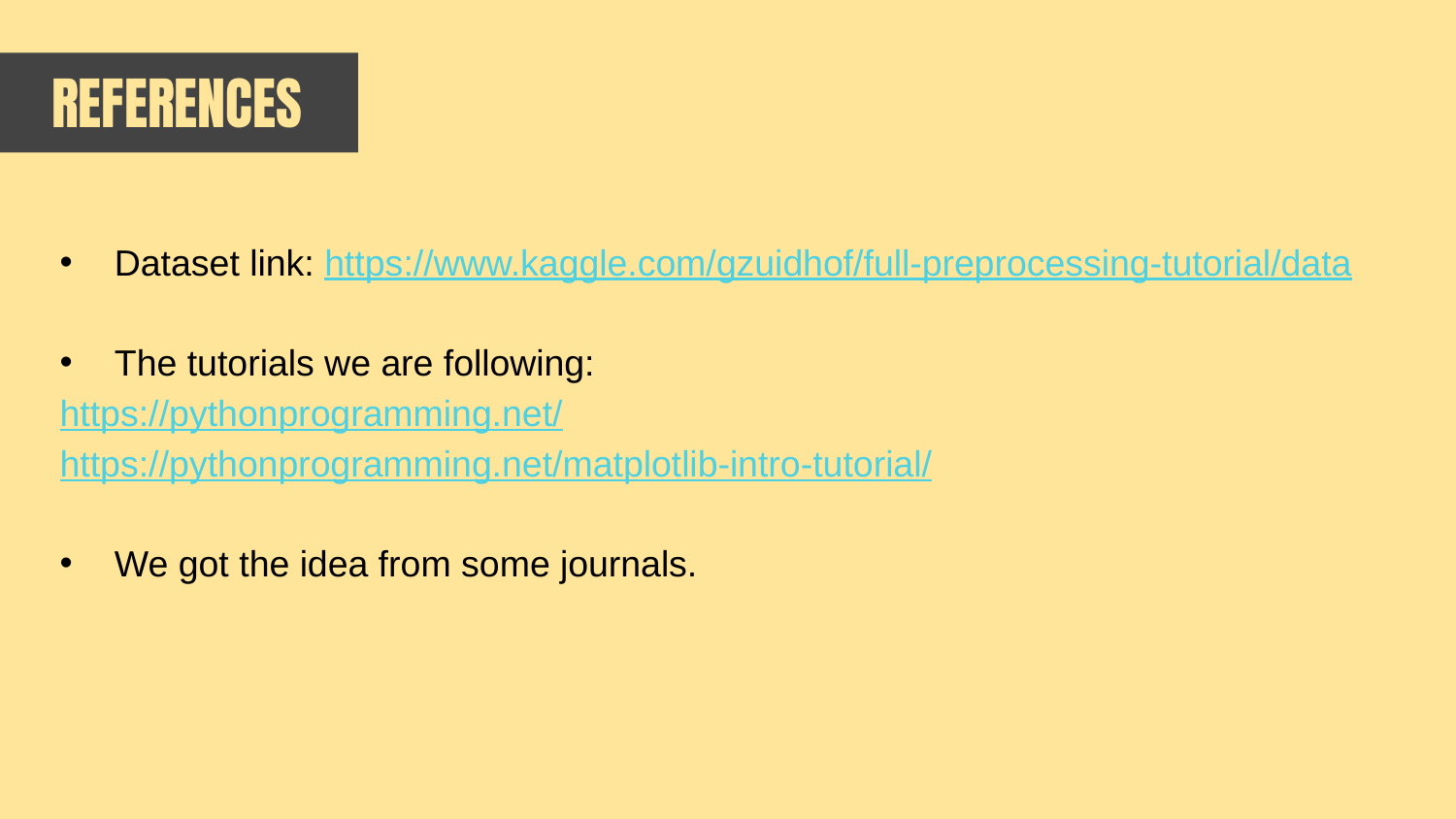

REFERENCES

Dataset link: https://www.kaggle.com/gzuidhof/full-preprocessing-tutorial/data

The tutorials we are following:
https://pythonprogramming.net/
https://pythonprogramming.net/matplotlib-intro-tutorial/

We got the idea from some journals.